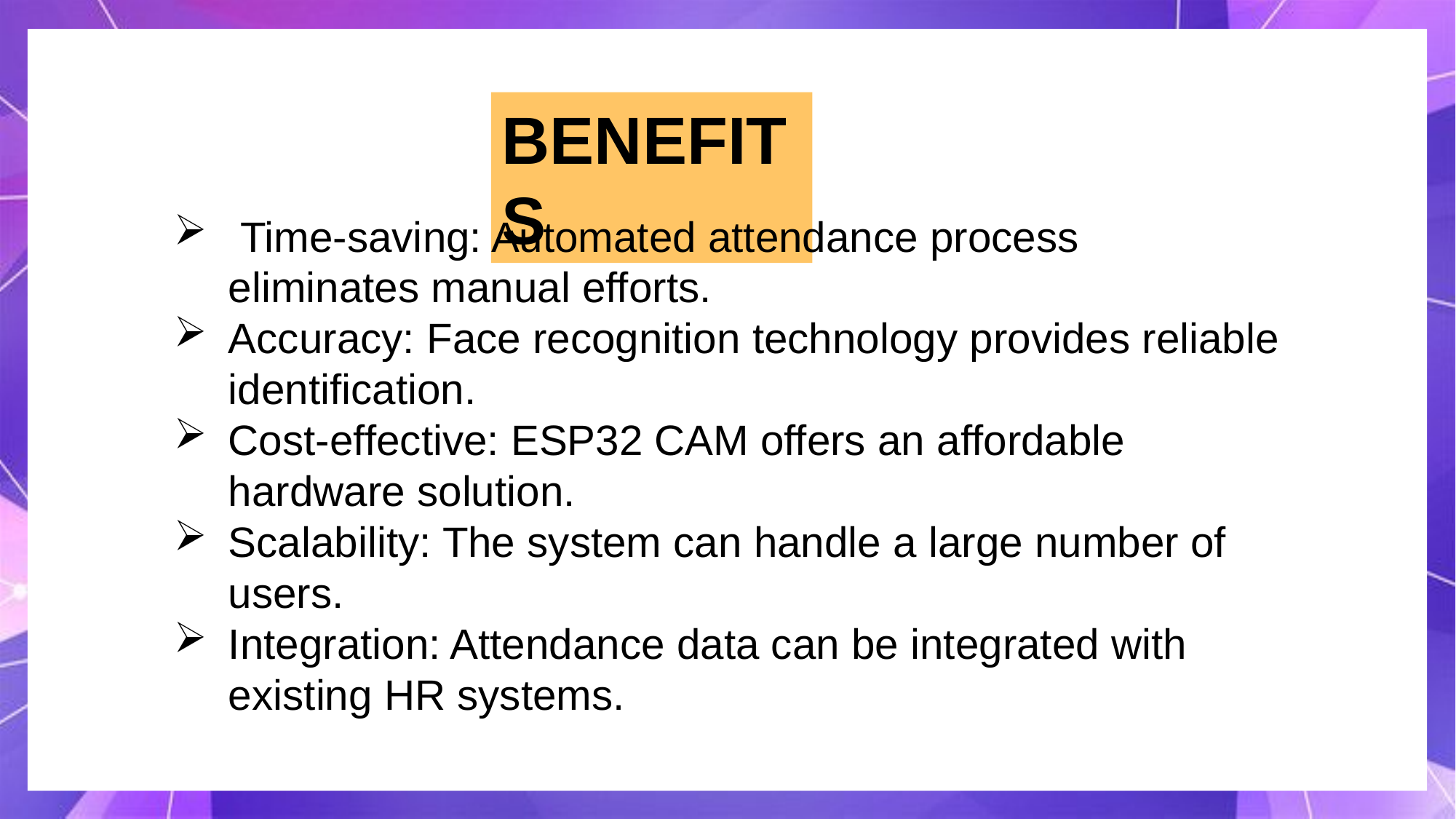

BENEFITS
 Time-saving: Automated attendance process eliminates manual efforts.
Accuracy: Face recognition technology provides reliable identification.
Cost-effective: ESP32 CAM offers an affordable hardware solution.
Scalability: The system can handle a large number of users.
Integration: Attendance data can be integrated with existing HR systems.